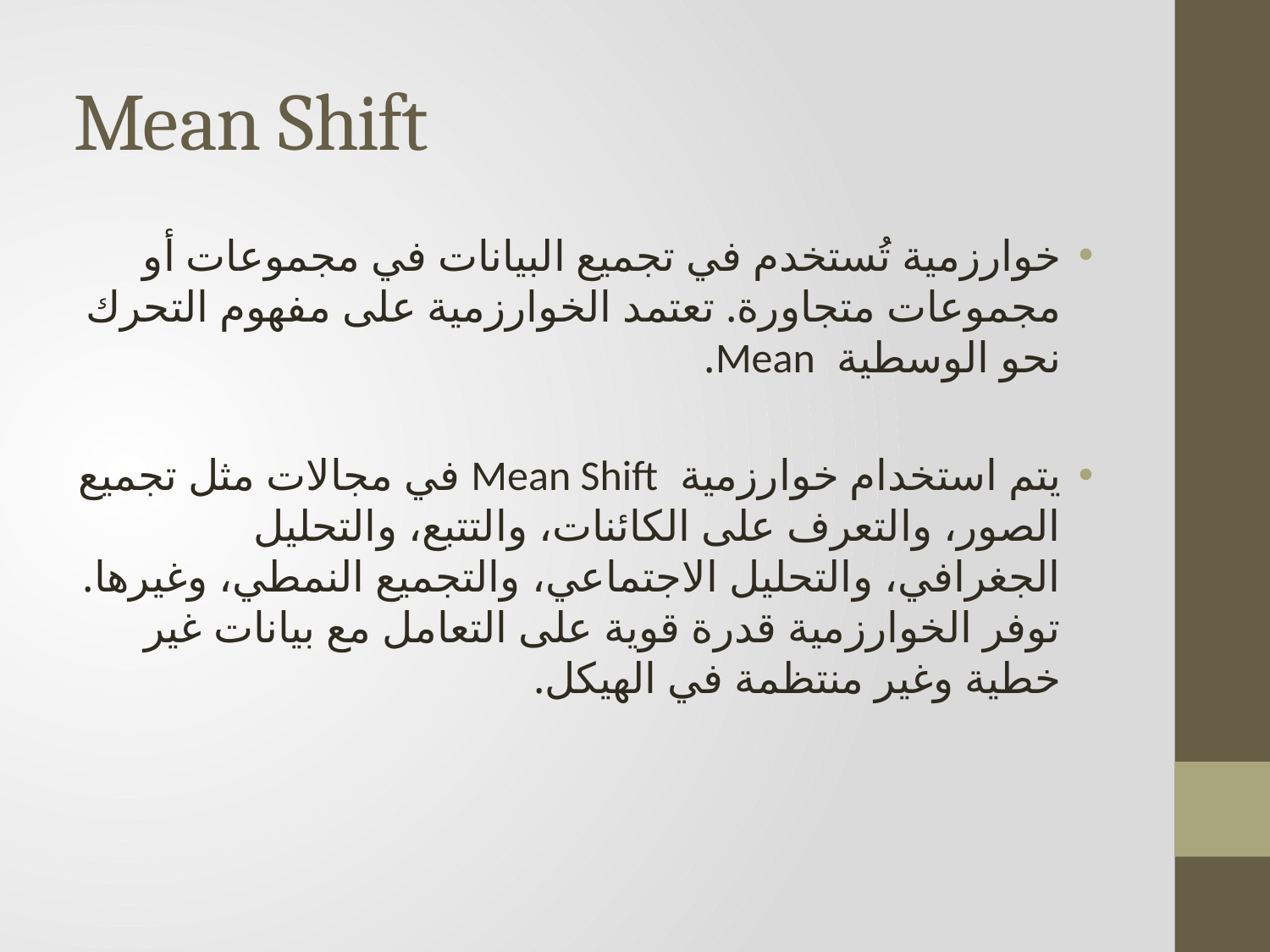

# Mean Shift
خوارزمية تُستخدم في تجميع البيانات في مجموعات أو مجموعات متجاورة. تعتمد الخوارزمية على مفهوم التحرك نحو الوسطية  Mean.

يتم استخدام خوارزمية  Mean Shift في مجالات مثل تجميع الصور، والتعرف على الكائنات، والتتبع، والتحليل الجغرافي، والتحليل الاجتماعي، والتجميع النمطي، وغيرها. توفر الخوارزمية قدرة قوية على التعامل مع بيانات غير خطية وغير منتظمة في الهيكل.